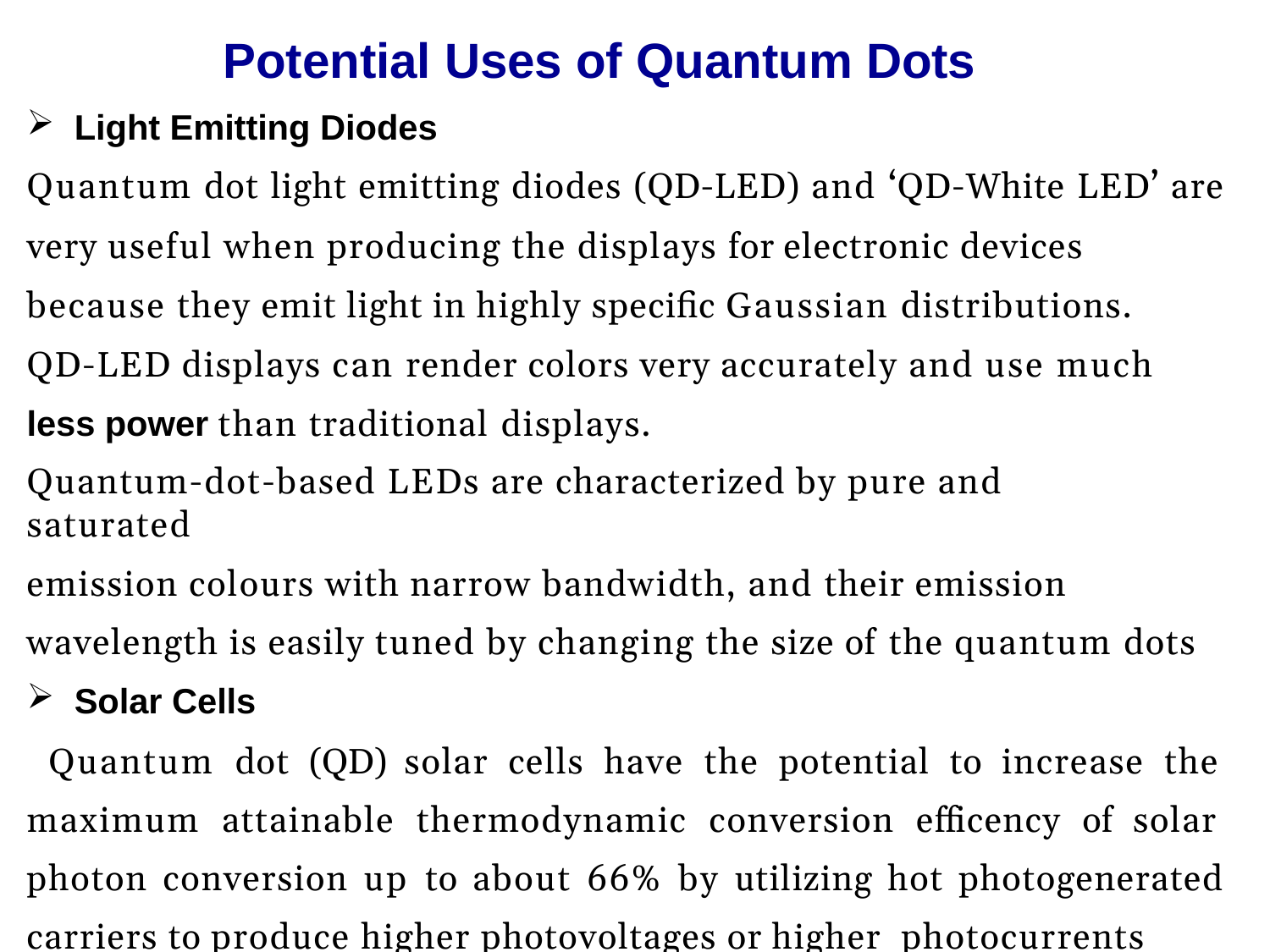

# Potential Uses of Quantum Dots
Light Emitting Diodes
Quantum dot light emitting diodes (QD-LED) and ‘QD-White LED’ are
very useful when producing the displays for electronic devices  because they emit light in highly specific Gaussian distributions.  QD-LED displays can render colors very accurately and use much  less power than traditional displays.
Quantum-dot-based LEDs are characterized by pure and saturated
emission colours with narrow bandwidth, and their emission  wavelength is easily tuned by changing the size of the quantum dots
Solar Cells
Quantum dot (QD) solar cells have the potential to increase the  maximum attainable thermodynamic conversion efficency of solar  photon conversion up to about 66% by utilizing hot photogenerated  carriers to produce higher photovoltages or higher photocurrents